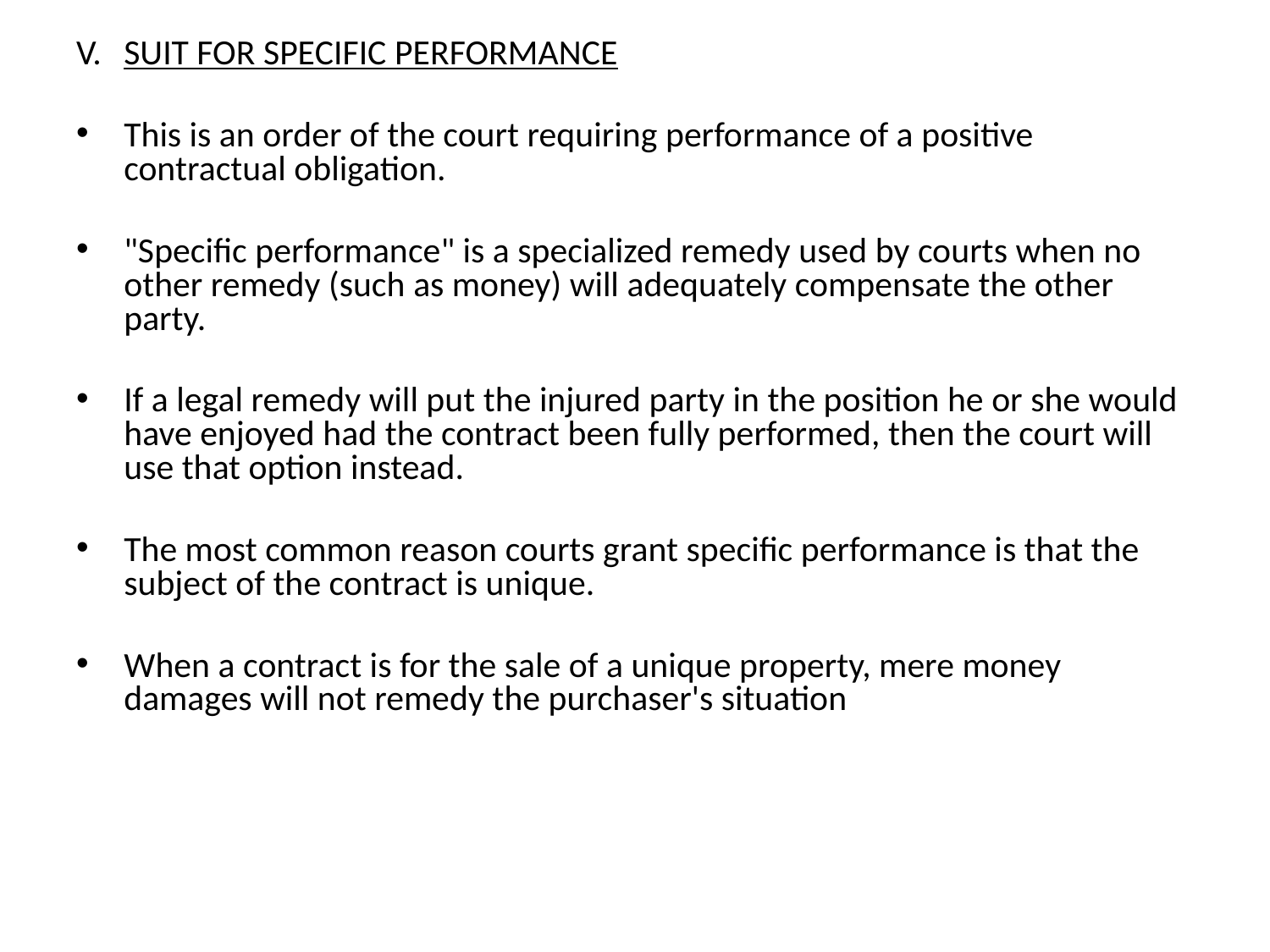

V.	SUIT FOR SPECIFIC PERFORMANCE

This is an order of the court requiring performance of a positive contractual obligation.

"Specific performance" is a specialized remedy used by courts when no other remedy (such as money) will adequately compensate the other party.

If a legal remedy will put the injured party in the position he or she would have enjoyed had the contract been fully performed, then the court will use that option instead.

The most common reason courts grant specific performance is that the subject of the contract is unique.

When a contract is for the sale of a unique property, mere money damages will not remedy the purchaser's situation